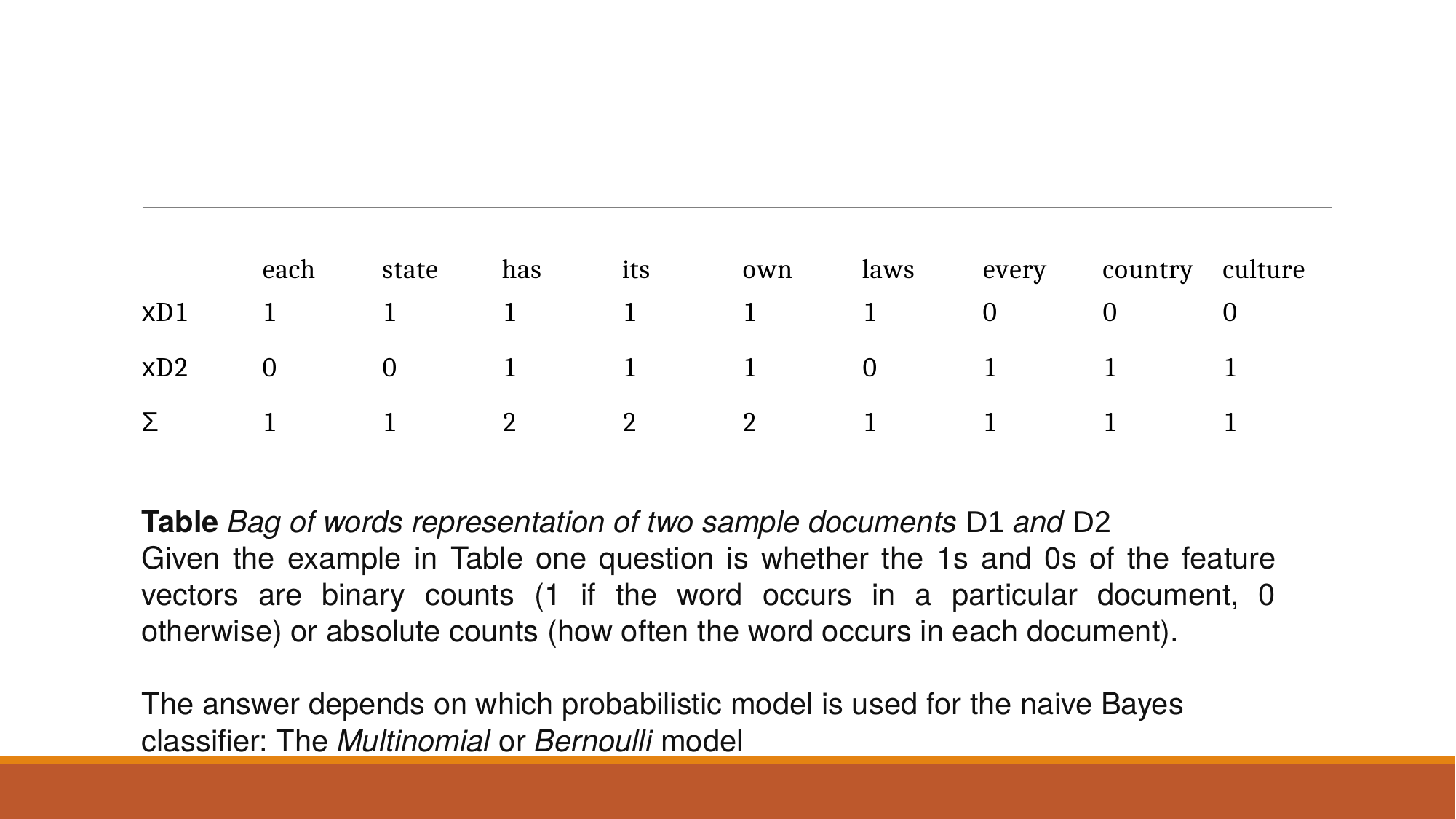

#
|  | each | state | has | its | own | laws | every | country | culture |
| --- | --- | --- | --- | --- | --- | --- | --- | --- | --- |
| xD1 | 1 | 1 | 1 | 1 | 1 | 1 | 0 | 0 | 0 |
| xD2 | 0 | 0 | 1 | 1 | 1 | 0 | 1 | 1 | 1 |
| Σ | 1 | 1 | 2 | 2 | 2 | 1 | 1 | 1 | 1 |
Table Bag of words representation of two sample documents D1 and D2
Given the example in Table one question is whether the 1s and 0s of the feature vectors are binary counts (1 if the word occurs in a particular document, 0 otherwise) or absolute counts (how often the word occurs in each document).

The answer depends on which probabilistic model is used for the naive Bayes classifier: The Multinomial or Bernoulli model